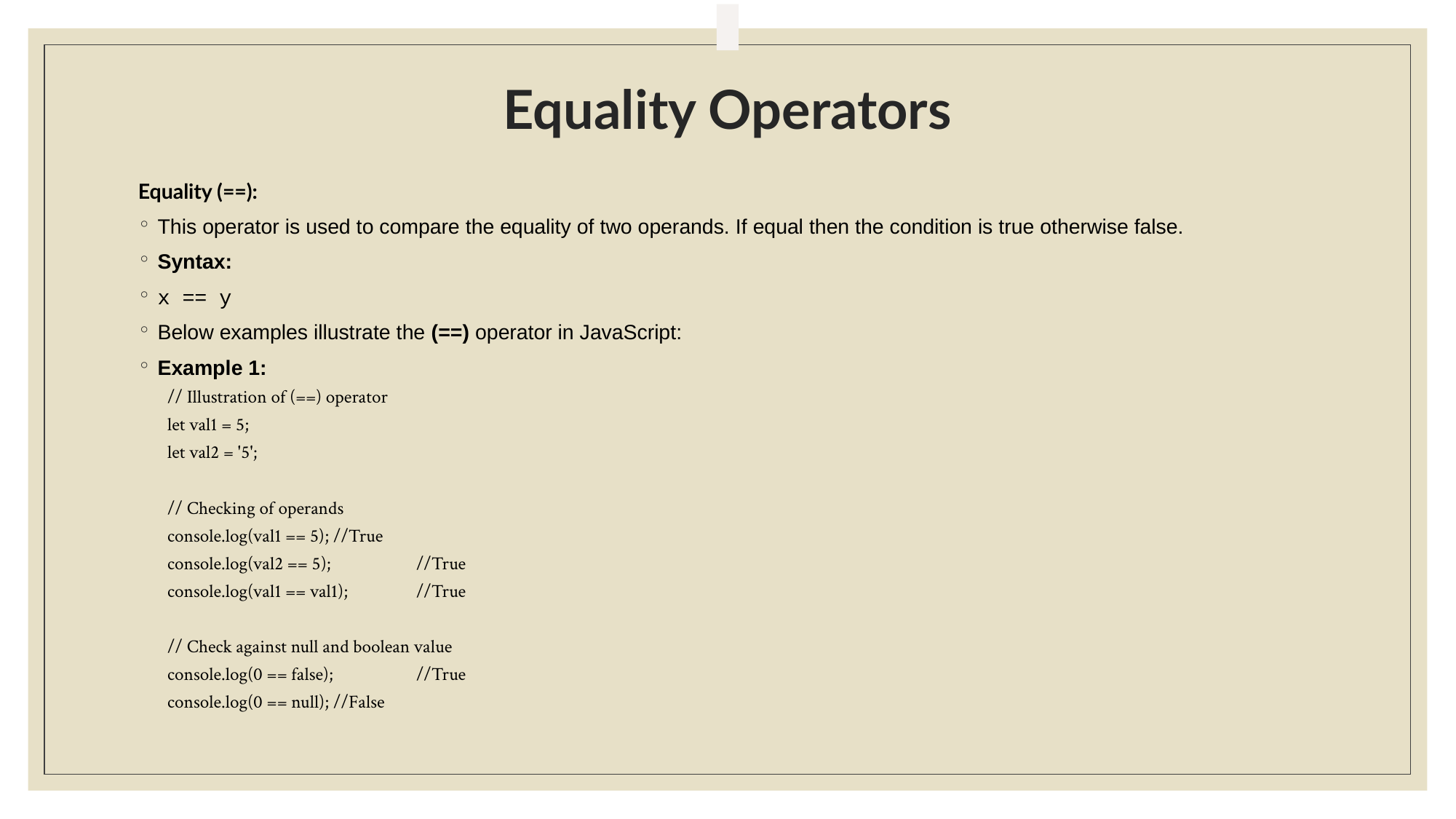

# Equality Operators
Equality (==):
This operator is used to compare the equality of two operands. If equal then the condition is true otherwise false.
Syntax:
x == y
Below examples illustrate the (==) operator in JavaScript:
Example 1:
// Illustration of (==) operator
let val1 = 5;
let val2 = '5';

// Checking of operands
console.log(val1 == 5);	//True
console.log(val2 == 5);  	//True
console.log(val1 == val1);	//True

// Check against null and boolean value
console.log(0 == false); 	//True
console.log(0 == null);	//False